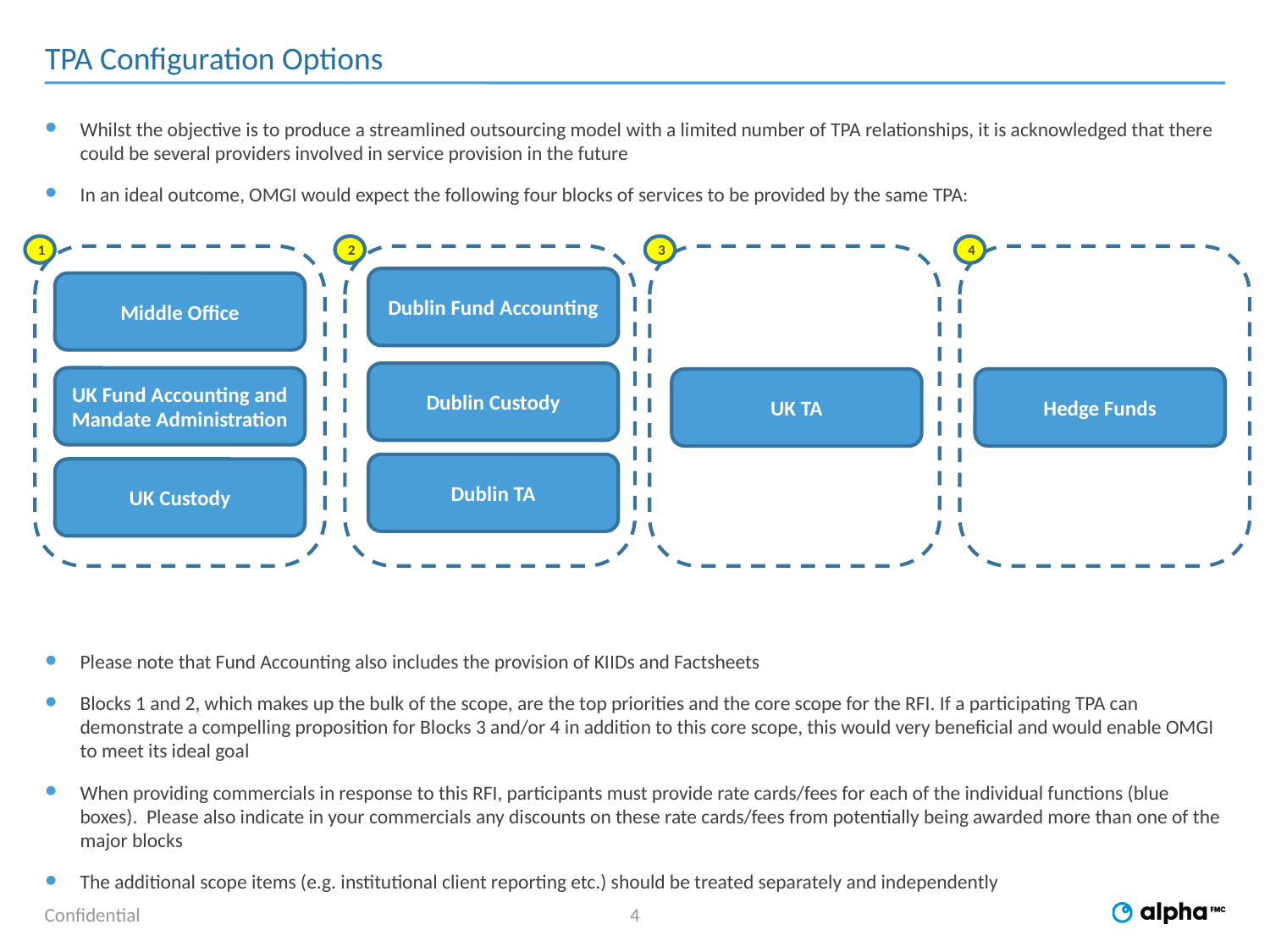

# TPA Configuration Options
Whilst the objective is to produce a streamlined outsourcing model with a limited number of TPA relationships, it is acknowledged that there could be several providers involved in service provision in the future
In an ideal outcome, OMGI would expect the following four blocks of services to be provided by the same TPA:

Please note that Fund Accounting also includes the provision of KIIDs and Factsheets
Blocks 1 and 2, which makes up the bulk of the scope, are the top priorities and the core scope for the RFI. If a participating TPA can demonstrate a compelling proposition for Blocks 3 and/or 4 in addition to this core scope, this would very beneficial and would enable OMGI to meet its ideal goal
When providing commercials in response to this RFI, participants must provide rate cards/fees for each of the individual functions (blue boxes).  Please also indicate in your commercials any discounts on these rate cards/fees from potentially being awarded more than one of the major blocks
The additional scope items (e.g. institutional client reporting etc.) should be treated separately and independently

1
2
3
4

Dublin Fund Accounting
Middle Office
Dublin Custody
UK Fund Accounting and Mandate Administration
Hedge Funds
UK TA
Dublin TA
UK Custody